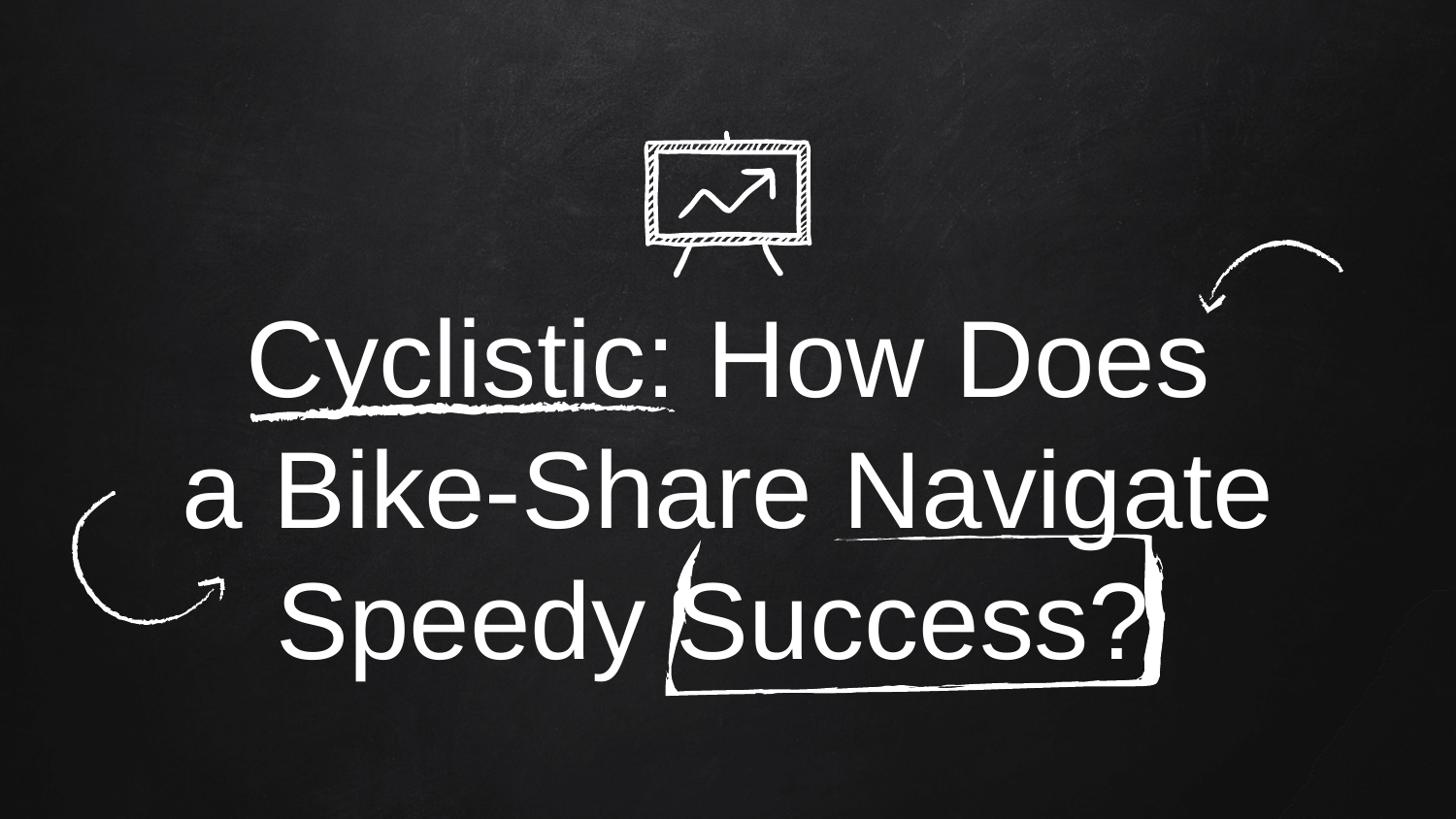

# Cyclistic: How Does a Bike-Share Navigate Speedy Success?